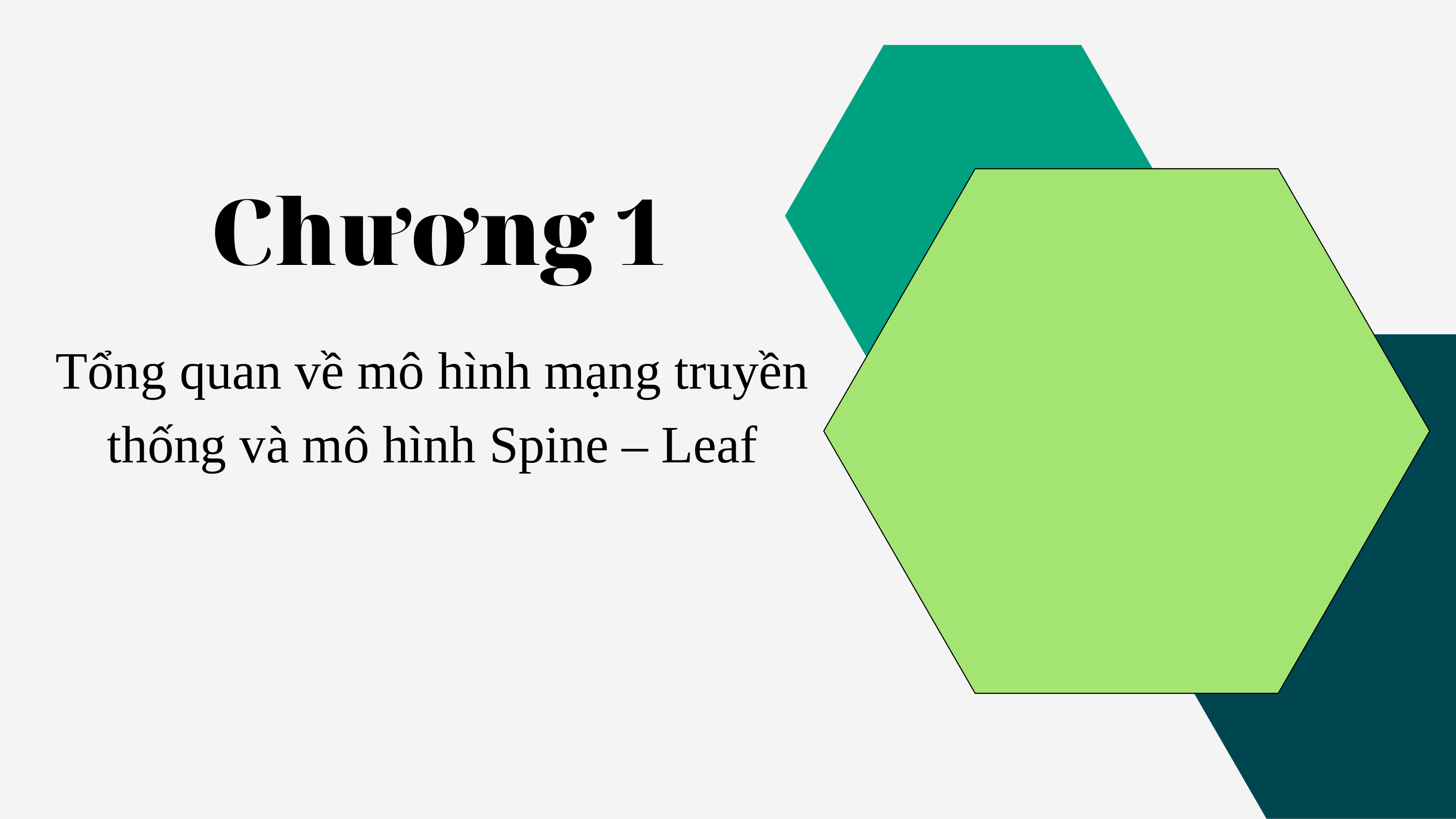

Chương 1

Tổng quan về mô hình mạng truyền thống và mô hình Spine – Leaf